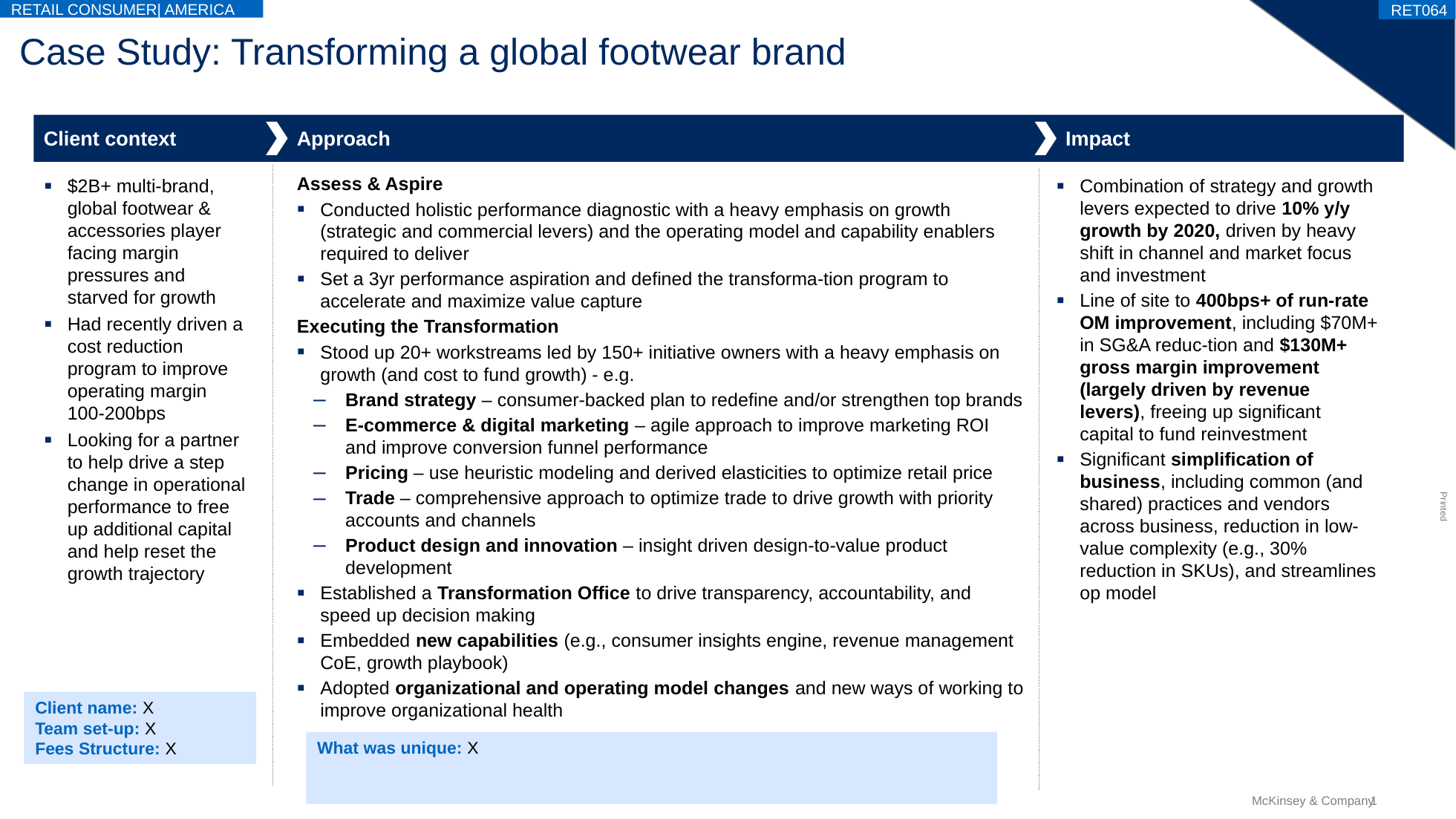

RETAIL CONSUMER| AMERICA

RET064
# Case Study: Transforming a global footwear brand

Client context
Approach
Impact
Assess & Aspire
Conducted holistic performance diagnostic with a heavy emphasis on growth (strategic and commercial levers) and the operating model and capability enablers required to deliver
Set a 3yr performance aspiration and defined the transforma-tion program to accelerate and maximize value capture
Executing the Transformation
Stood up 20+ workstreams led by 150+ initiative owners with a heavy emphasis on growth (and cost to fund growth) - e.g.
Brand strategy – consumer-backed plan to redefine and/or strengthen top brands
E-commerce & digital marketing – agile approach to improve marketing ROI and improve conversion funnel performance
Pricing – use heuristic modeling and derived elasticities to optimize retail price
Trade – comprehensive approach to optimize trade to drive growth with priority accounts and channels
Product design and innovation – insight driven design-to-value product development
Established a Transformation Office to drive transparency, accountability, and speed up decision making
Embedded new capabilities (e.g., consumer insights engine, revenue management CoE, growth playbook)
Adopted organizational and operating model changes and new ways of working to improve organizational health
Combination of strategy and growth levers expected to drive 10% y/y growth by 2020, driven by heavy shift in channel and market focus and investment
Line of site to 400bps+ of run-rate OM improvement, including $70M+ in SG&A reduc-tion and $130M+ gross margin improvement (largely driven by revenue levers), freeing up significant capital to fund reinvestment
Significant simplification of business, including common (and shared) practices and vendors across business, reduction in low-value complexity (e.g., 30% reduction in SKUs), and streamlines op model
$2B+ multi-brand, global footwear & accessories player facing margin pressures and
starved for growth
Had recently driven a cost reduction program to improve operating margin
100-200bps
Looking for a partner to help drive a step change in operational performance to free up additional capital and help reset the growth trajectory
Client name: X
Team set-up: X
Fees Structure: X
What was unique: X